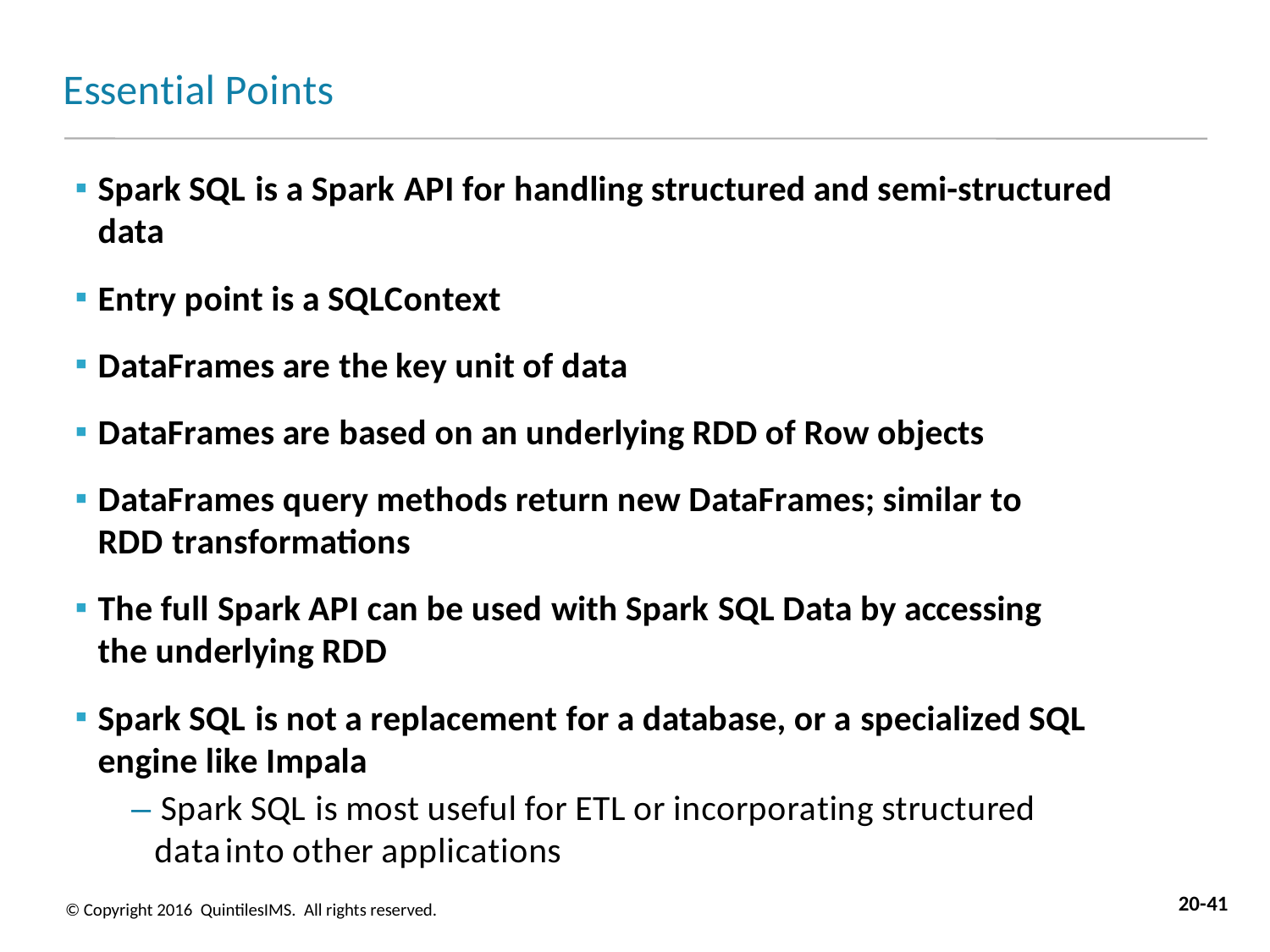

# Essential Points
Spark SQL is a Spark API for handling structured and semi-structured data
Entry point is a SQLContext
DataFrames are the key unit of data
DataFrames are based on an underlying RDD of Row objects
DataFrames query methods return new DataFrames; similar to RDD transformations
The full Spark API can be used with Spark SQL Data by accessing the underlying RDD
Spark SQL is not a replacement for a database, or a specialized SQL engine like Impala
– Spark SQL is most useful for ETL or incorporating structured datainto other applications
20-41
© Copyright 2016  QuintilesIMS.  All rights reserved.